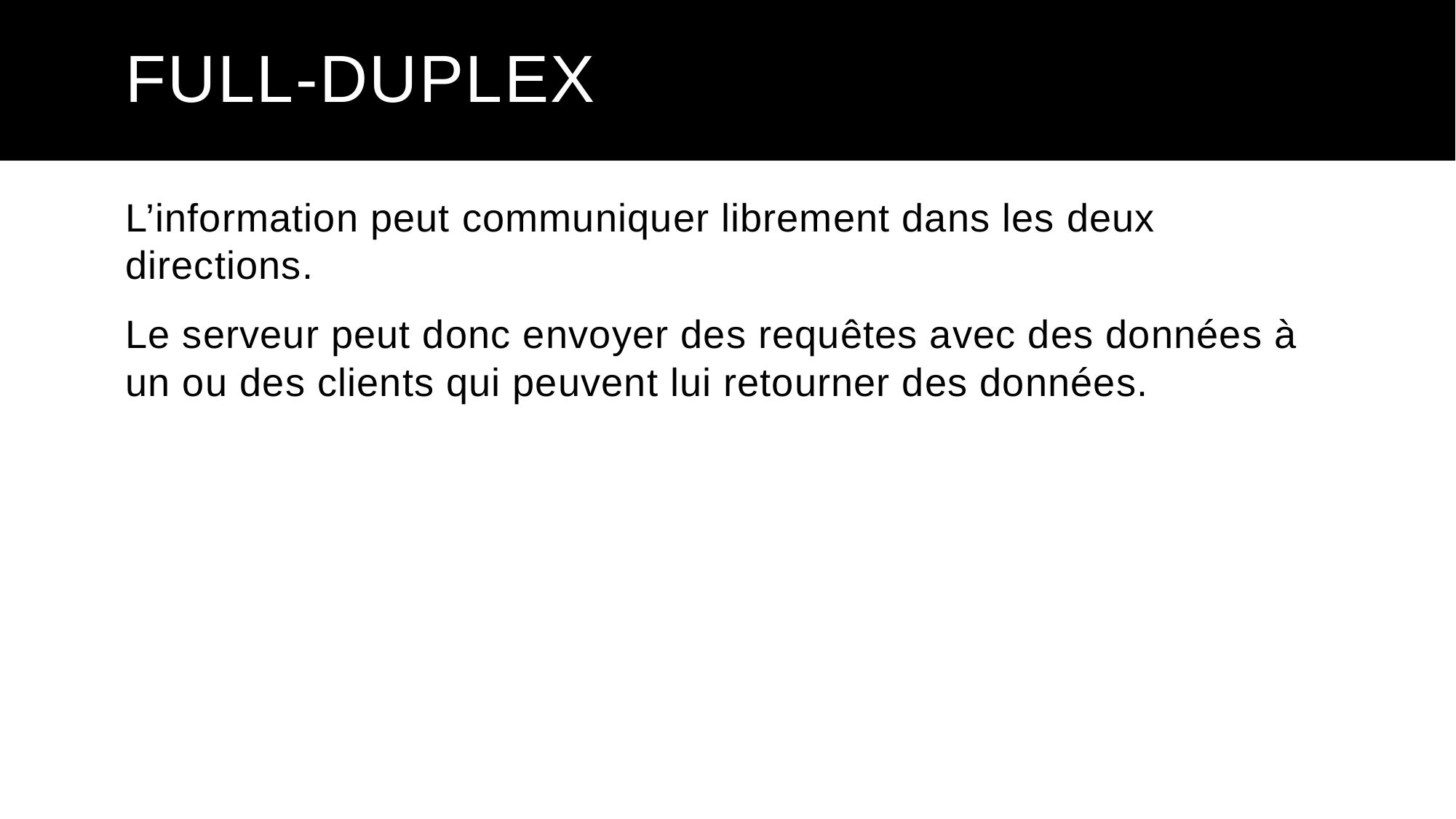

# FULL-Duplex
L’information peut communiquer librement dans les deux directions.
Le serveur peut donc envoyer des requêtes avec des données à un ou des clients qui peuvent lui retourner des données.